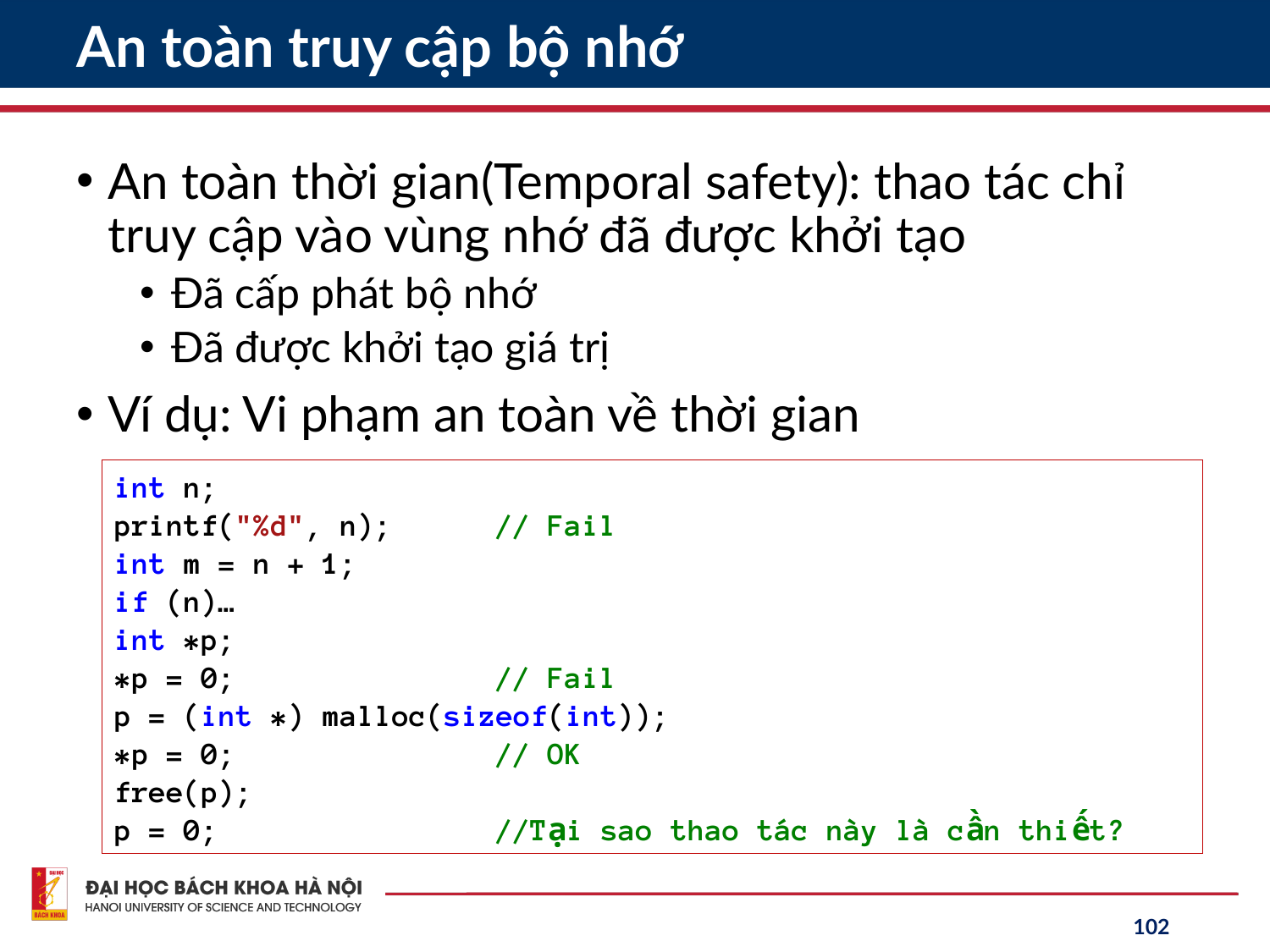

# An toàn truy cập bộ nhớ
An toàn thời gian(Temporal safety): thao tác chỉ truy cập vào vùng nhớ đã được khởi tạo
Đã cấp phát bộ nhớ
Đã được khởi tạo giá trị
Ví dụ: Vi phạm an toàn về thời gian
int n;
printf("%d", n);	// Fail
int m = n + 1;
if (n)…
int *p;
*p = 0;			// Fail
p = (int *) malloc(sizeof(int));
*p = 0; 		// OK
free(p);
p = 0;			//Tại sao thao tác này là cần thiết?
102